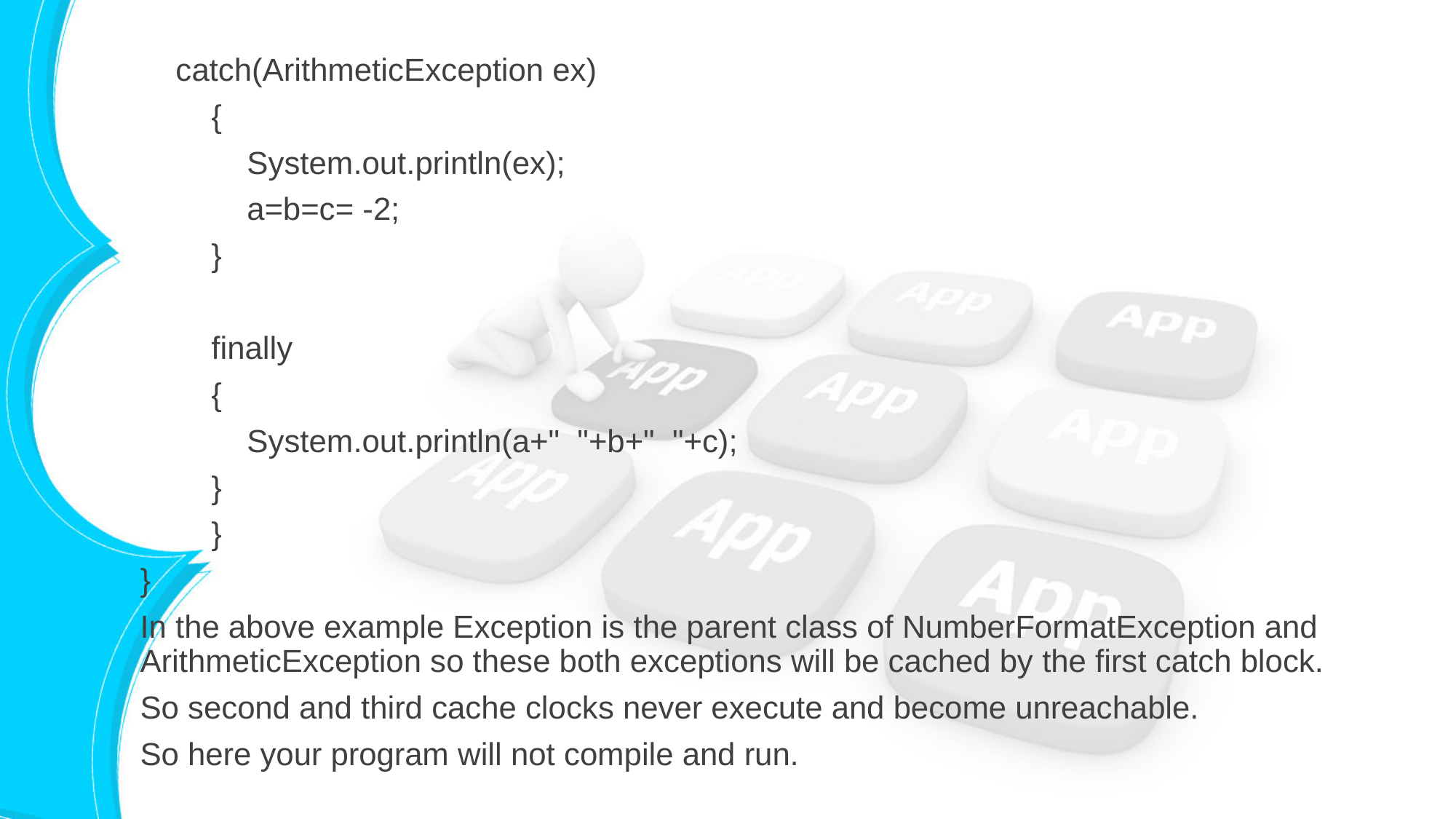

catch(ArithmeticException ex)
        {
            System.out.println(ex);
            a=b=c= -2;
        }

        finally
        {
            System.out.println(a+"  "+b+"  "+c);
        }
        }
}
In the above example Exception is the parent class of NumberFormatException and ArithmeticException so these both exceptions will be cached by the first catch block.
So second and third cache clocks never execute and become unreachable.
So here your program will not compile and run.